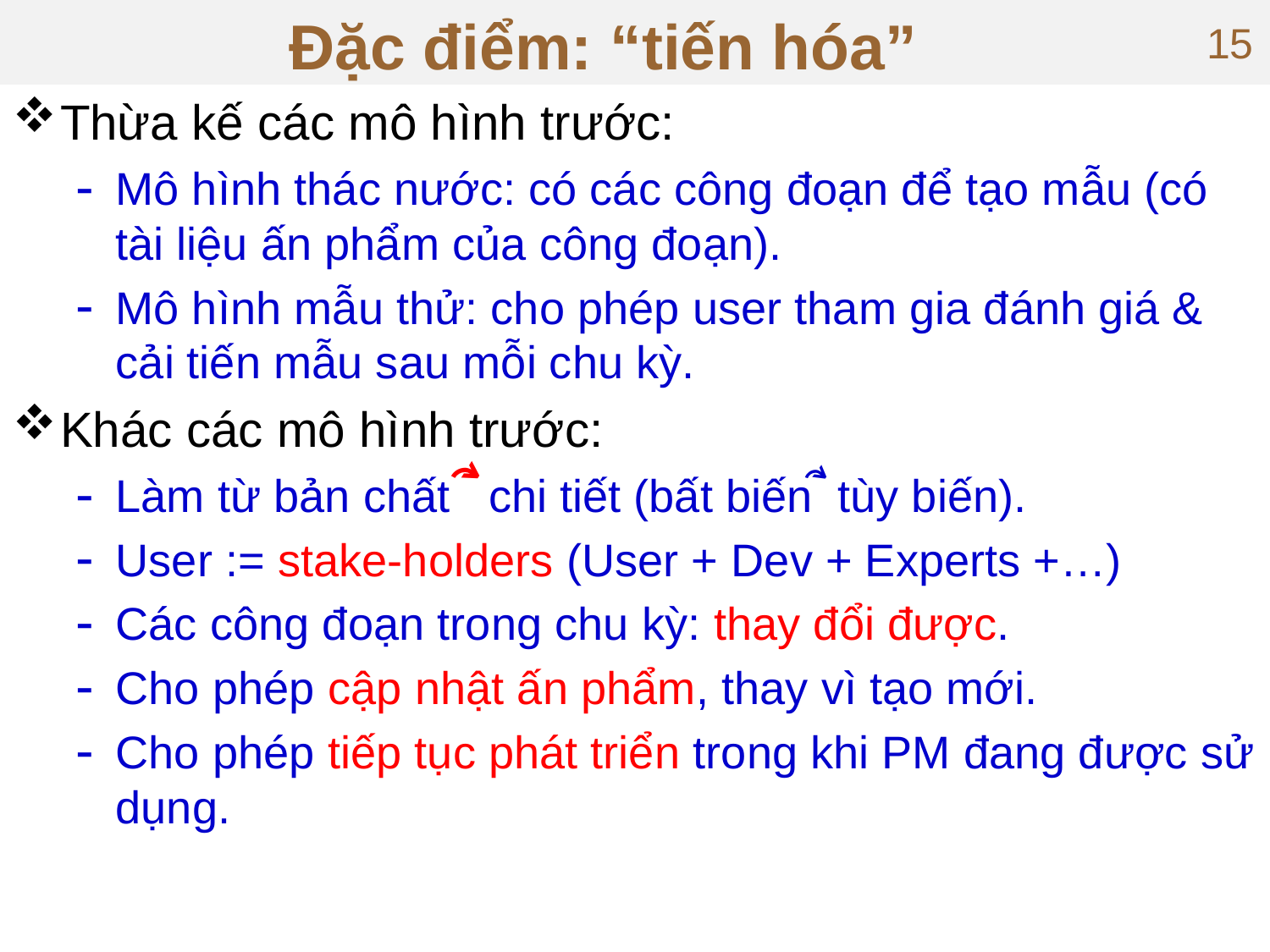

# Đặc điểm: “tiến hóa”
15
Thừa kế các mô hình trước:
Mô hình thác nước: có các công đoạn để tạo mẫu (có tài liệu ấn phẩm của công đoạn).
Mô hình mẫu thử: cho phép user tham gia đánh giá & cải tiến mẫu sau mỗi chu kỳ.
Khác các mô hình trước:
Làm từ bản chất  ⃕ chi tiết (bất biến ⃕ tùy biến).
User := stake-holders (User + Dev + Experts +…)
Các công đoạn trong chu kỳ: thay đổi được.
Cho phép cập nhật ấn phẩm, thay vì tạo mới.
Cho phép tiếp tục phát triển trong khi PM đang được sử dụng.